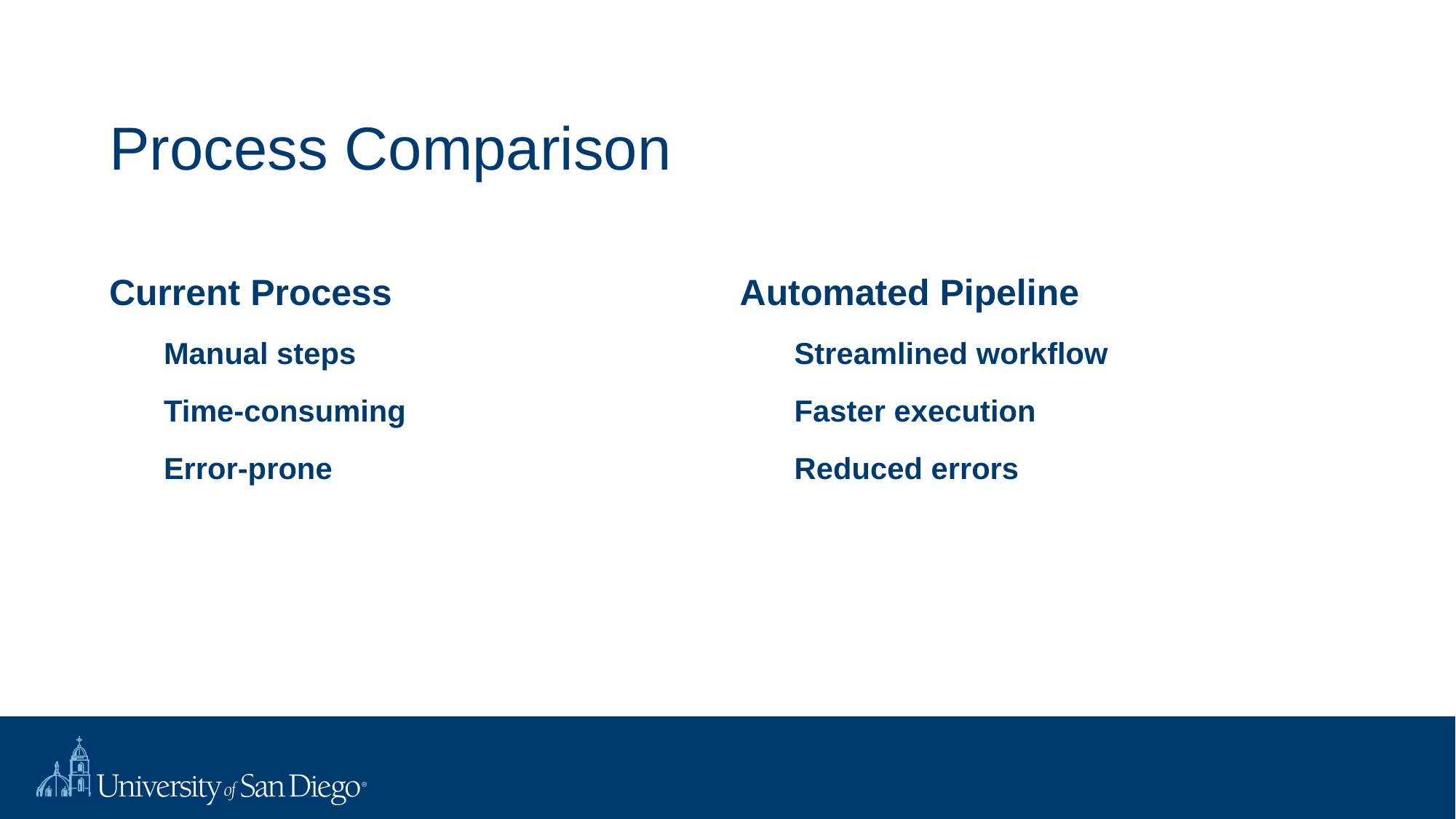

# Process Comparison

Current Process
Manual steps
Time-consuming
Error-prone

Automated Pipeline
Streamlined workflow
Faster execution
Reduced errors